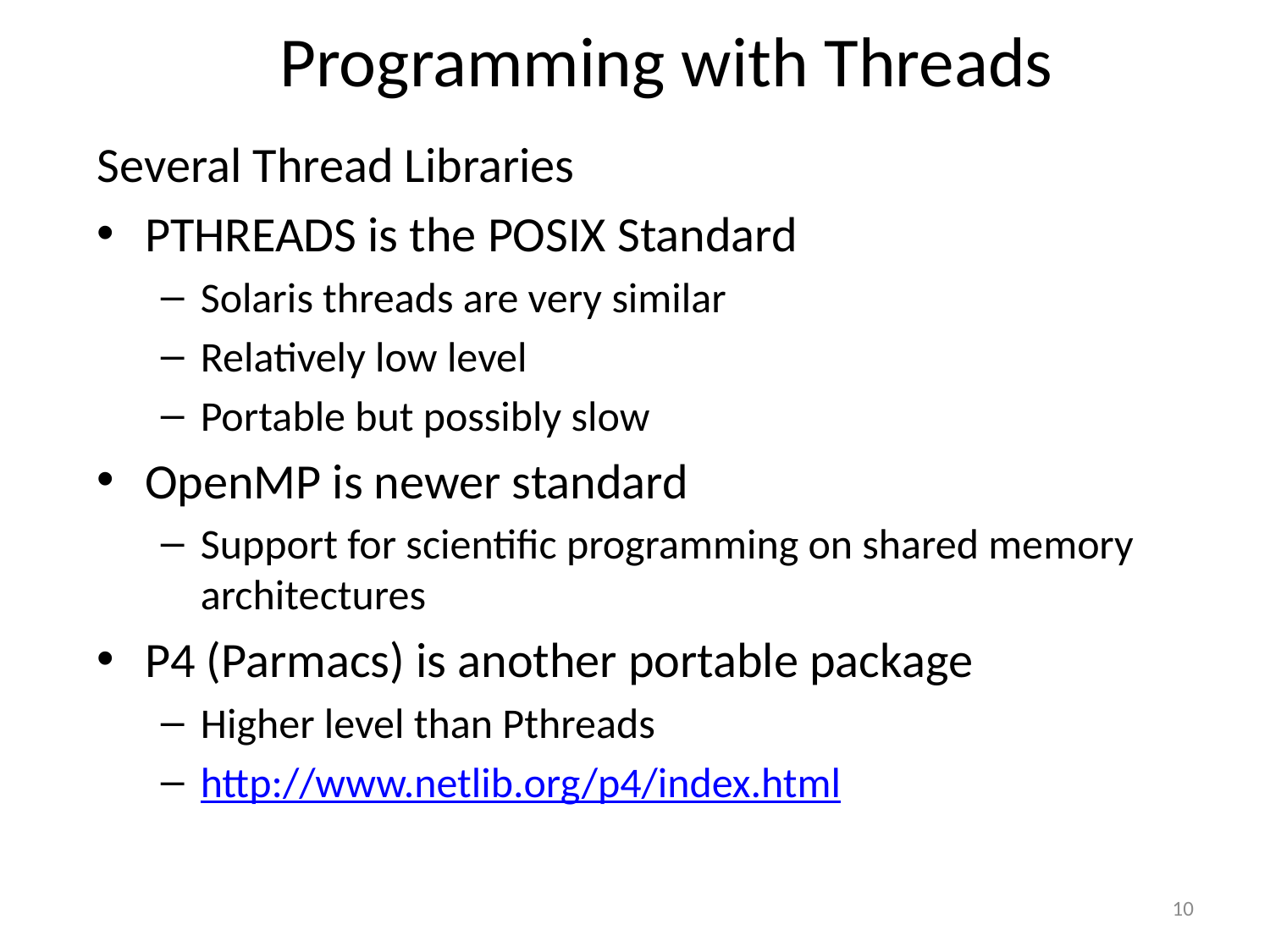

# Programming with Threads
Several Thread Libraries
PTHREADS is the POSIX Standard
Solaris threads are very similar
Relatively low level
Portable but possibly slow
OpenMP is newer standard
Support for scientific programming on shared memory architectures
P4 (Parmacs) is another portable package
Higher level than Pthreads
http://www.netlib.org/p4/index.html

10